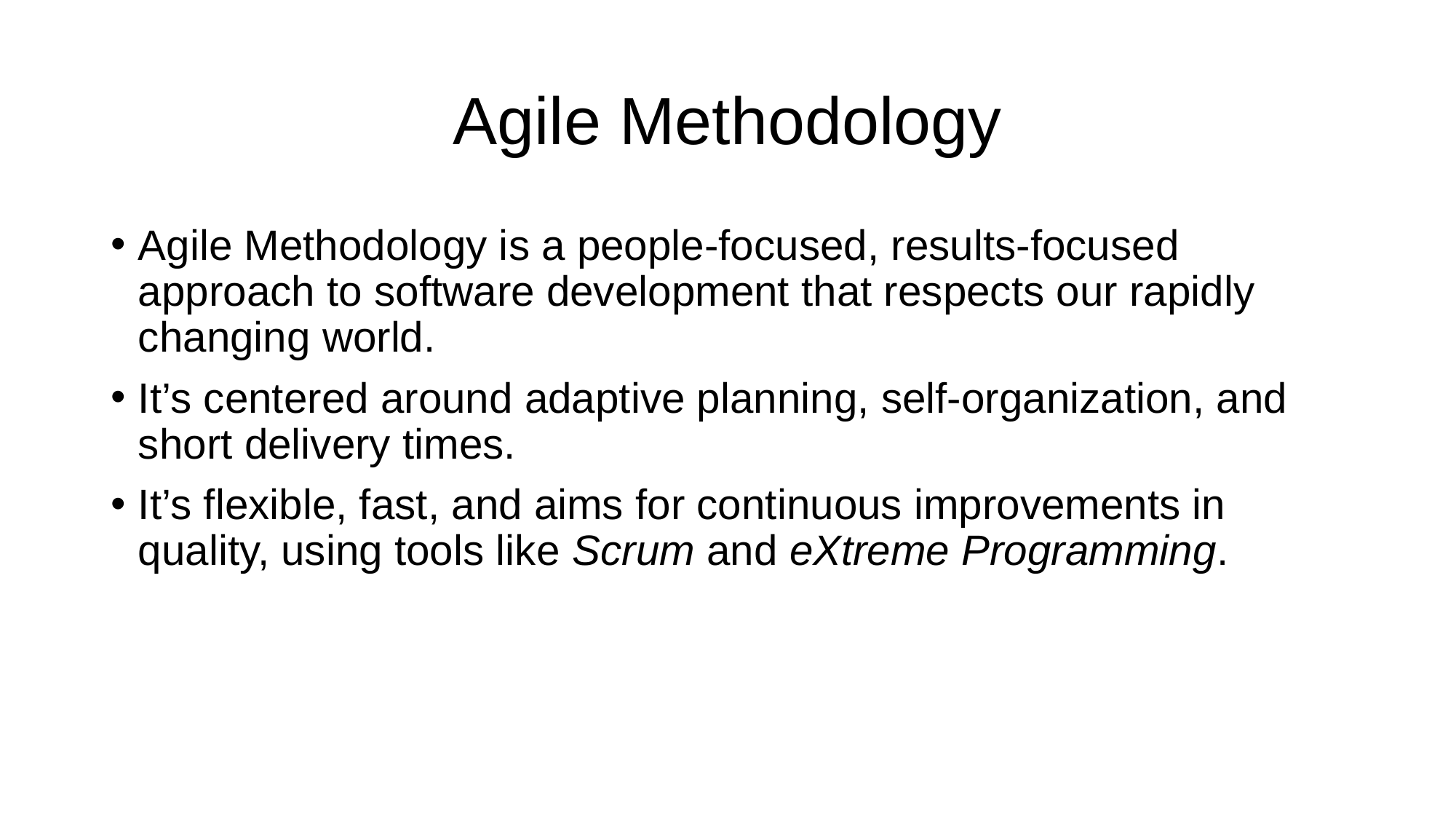

# Agile Methodology
Agile Methodology is a people-focused, results-focused approach to software development that respects our rapidly changing world.
It’s centered around adaptive planning, self-organization, and short delivery times.
It’s flexible, fast, and aims for continuous improvements in quality, using tools like Scrum and eXtreme Programming.